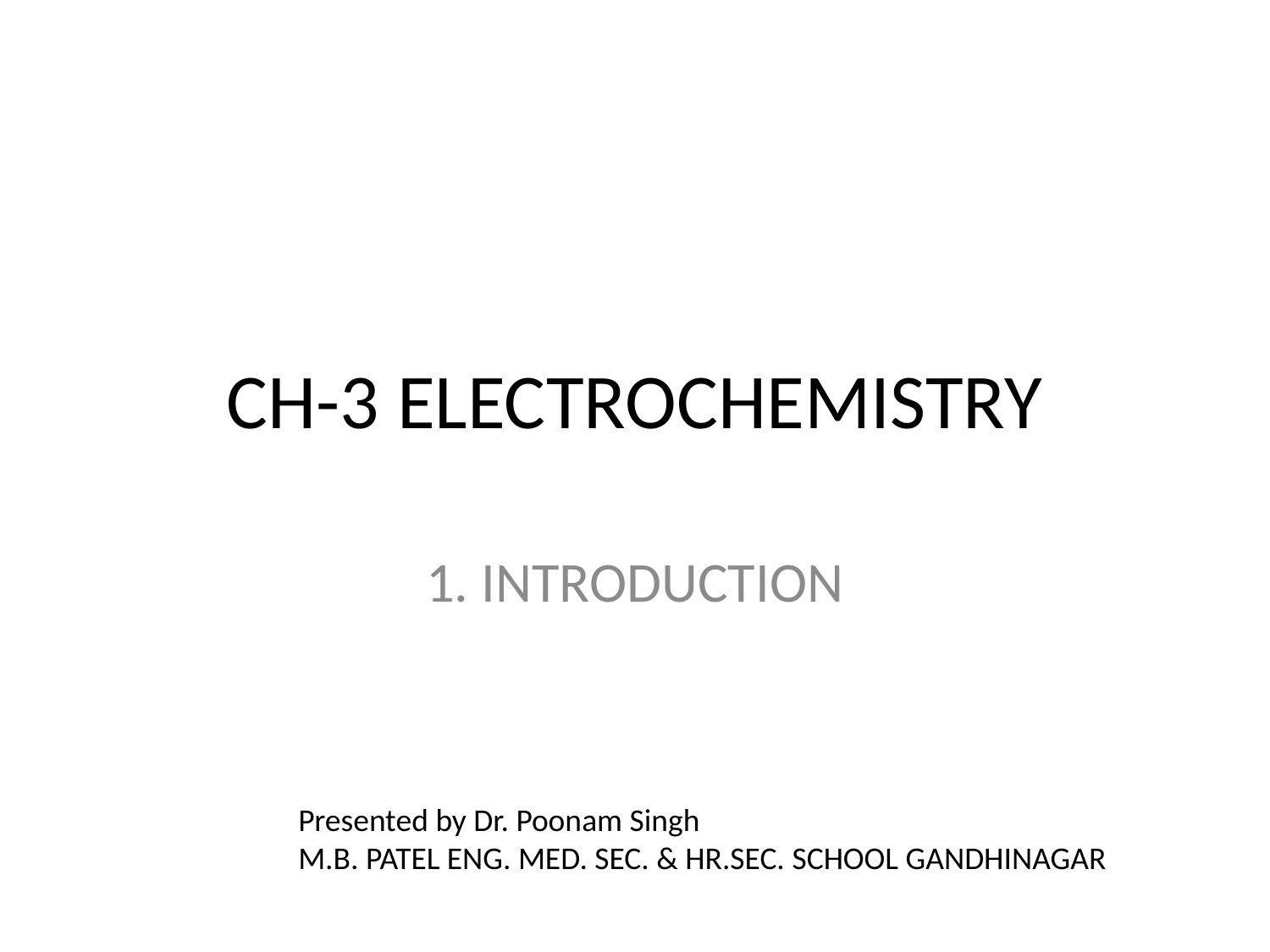

# CH-3 ELECTROCHEMISTRY
1. INTRODUCTION
Presented by Dr. Poonam Singh
M.B. PATEL ENG. MED. SEC. & HR.SEC. SCHOOL GANDHINAGAR